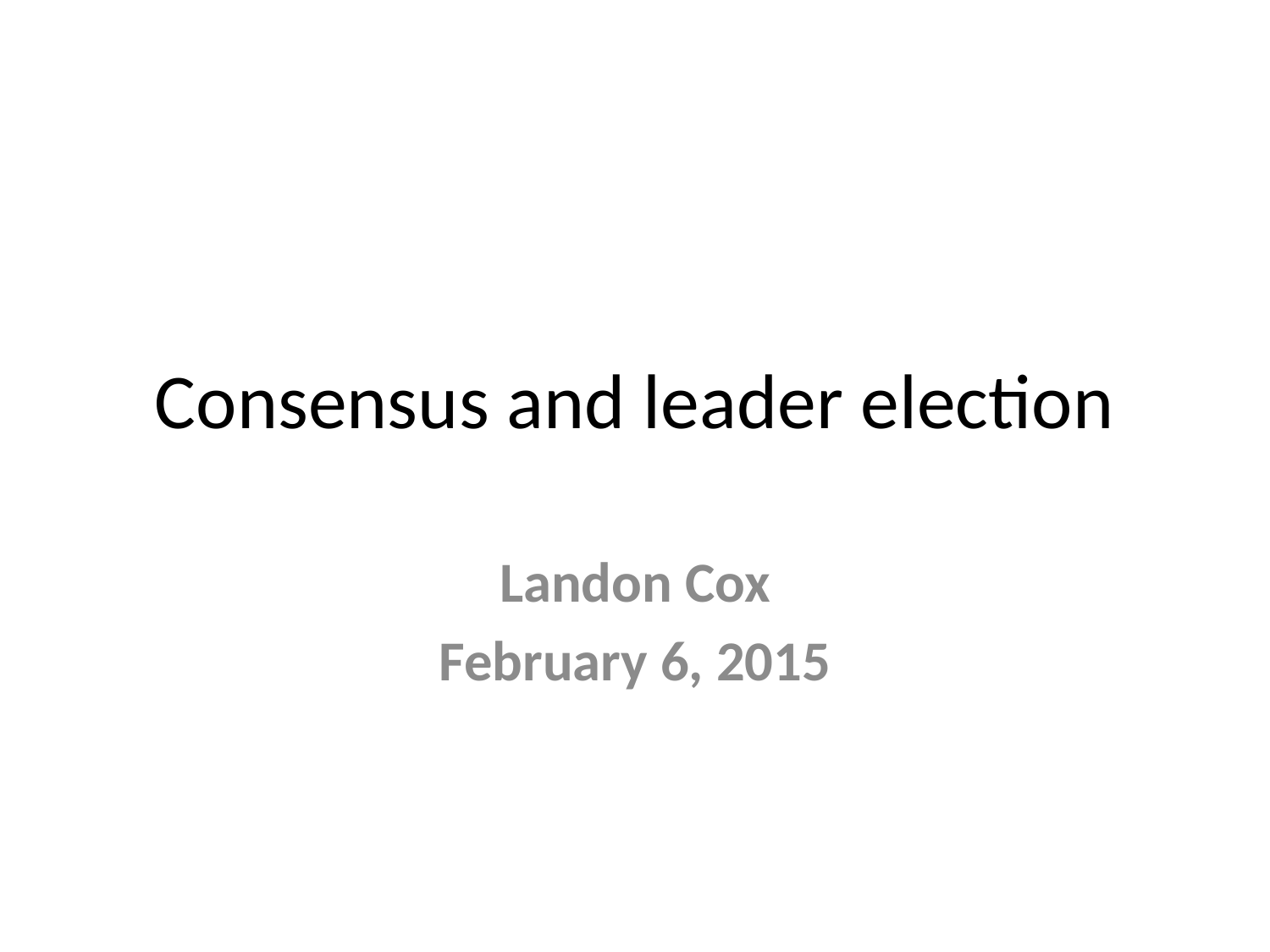

# Consensus and leader election
Landon Cox
February 6, 2015